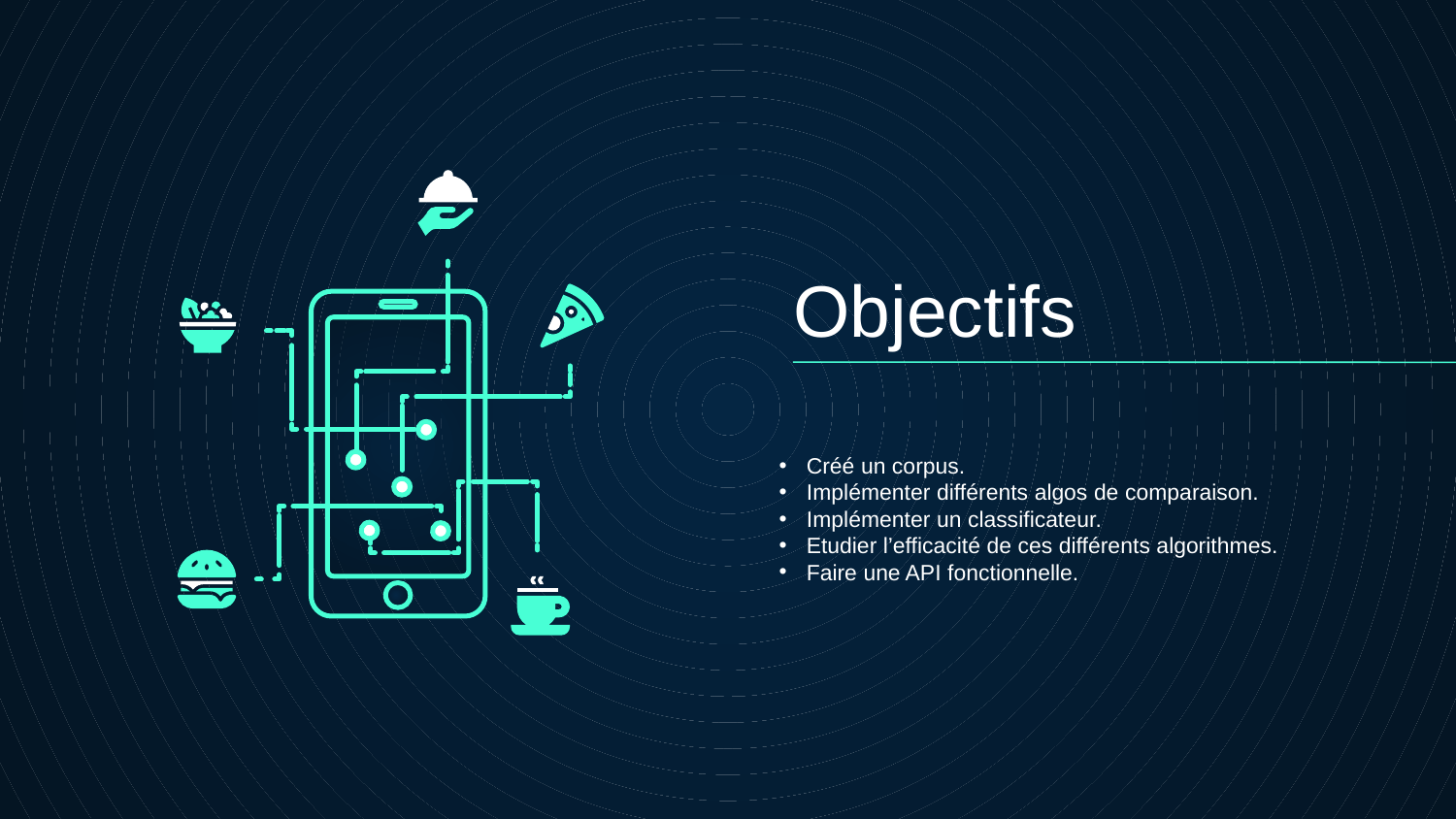

# Objectifs

Créé un corpus.
Implémenter différents algos de comparaison.
Implémenter un classificateur.
Etudier l’efficacité de ces différents algorithmes.
Faire une API fonctionnelle.